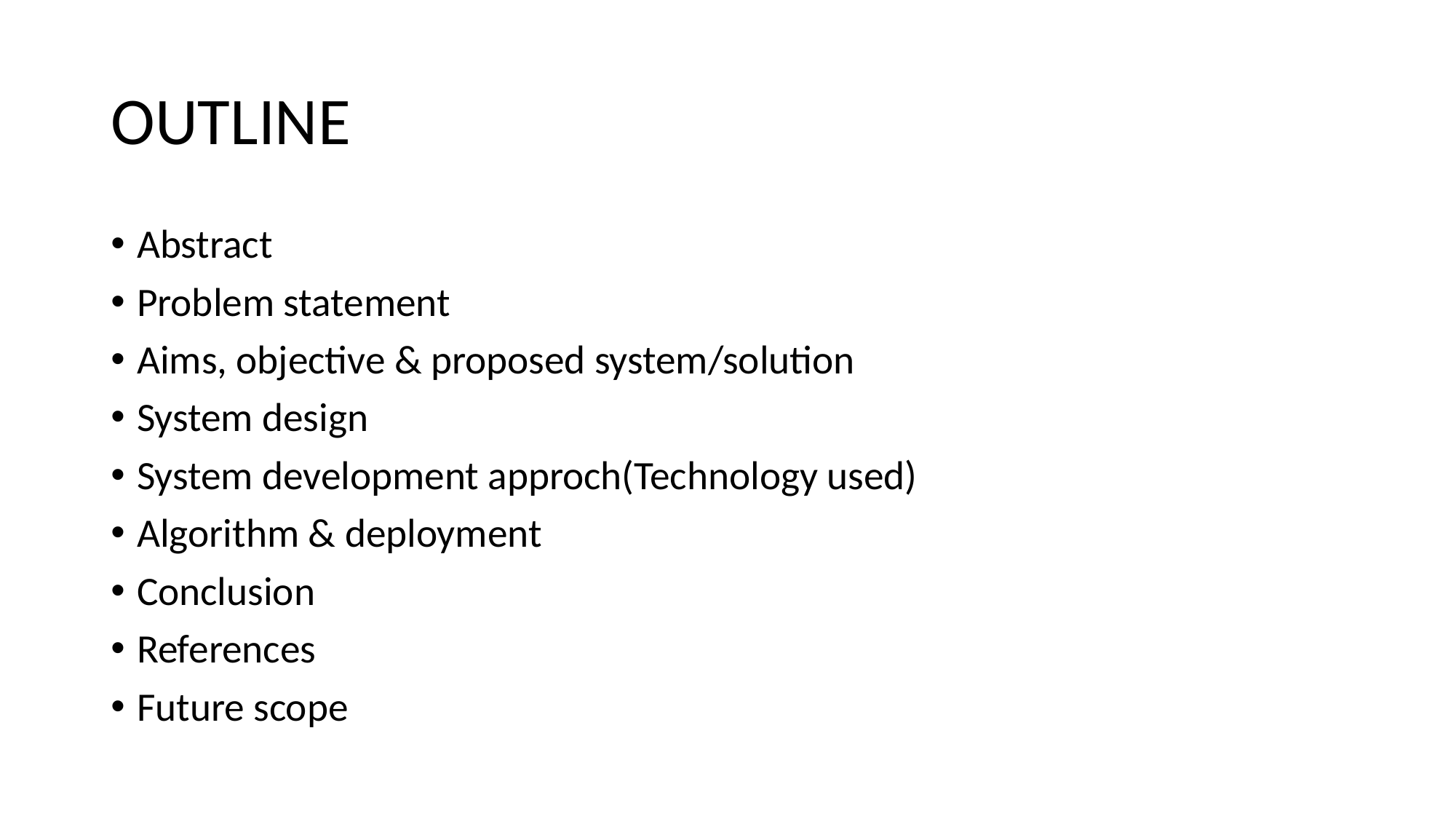

# OUTLINE
Abstract
Problem statement
Aims, objective & proposed system/solution
System design
System development approch(Technology used)
Algorithm & deployment
Conclusion
References
Future scope